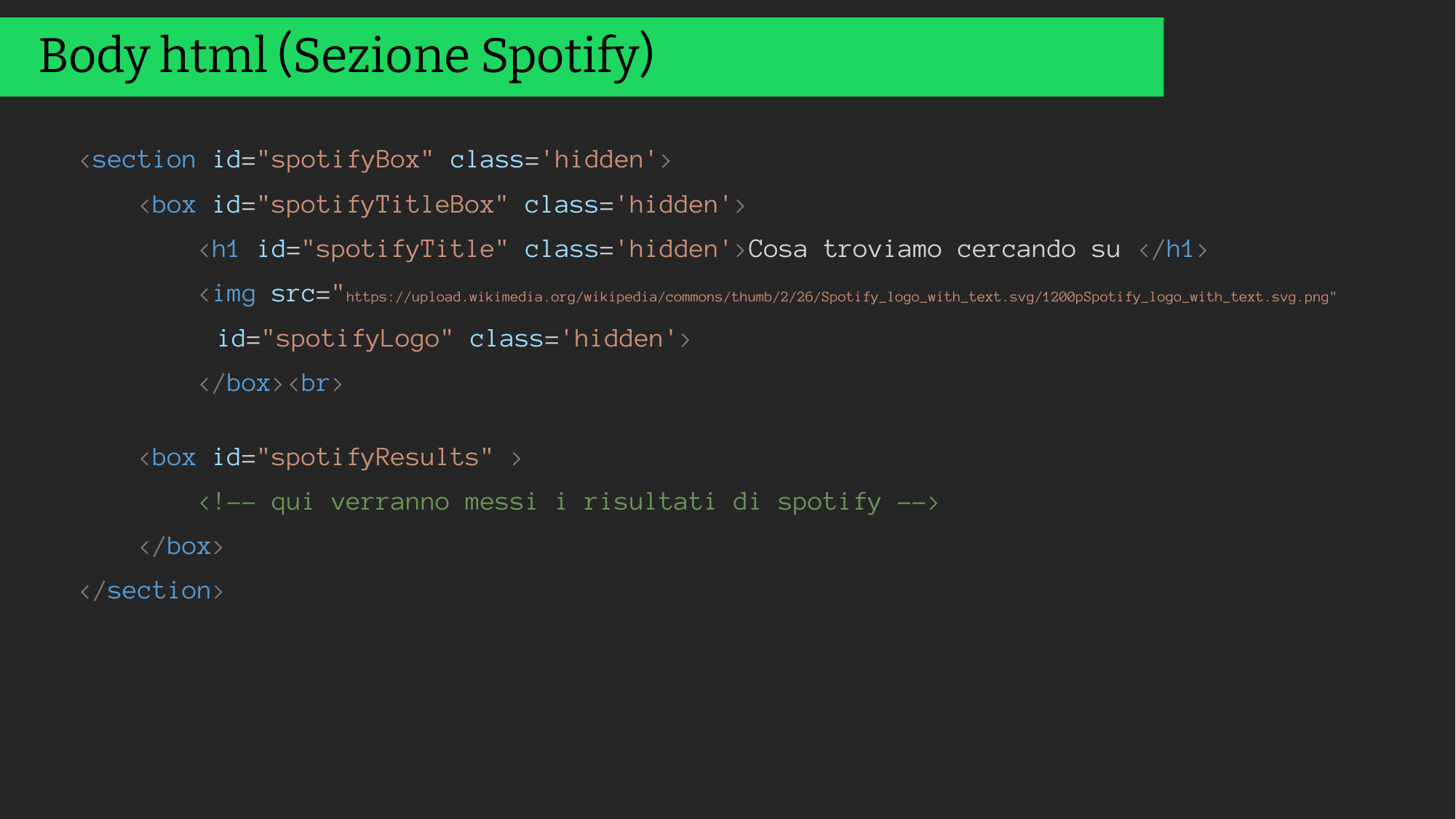

# Body html (Sezione Spotify)
    <section id="spotifyBox" class='hidden'>
        <box id="spotifyTitleBox" class='hidden'>
            <h1 id="spotifyTitle" class='hidden'>Cosa troviamo cercando su </h1>
            <img src="https://upload.wikimedia.org/wikipedia/commons/thumb/2/26/Spotify_logo_with_text.svg/1200pSpotify_logo_with_text.svg.png"
	      id="spotifyLogo" class='hidden'>
            </box><br>
        <box id="spotifyResults" >
            <!-- qui verranno messi i risultati di spotify -->
        </box>
    </section>